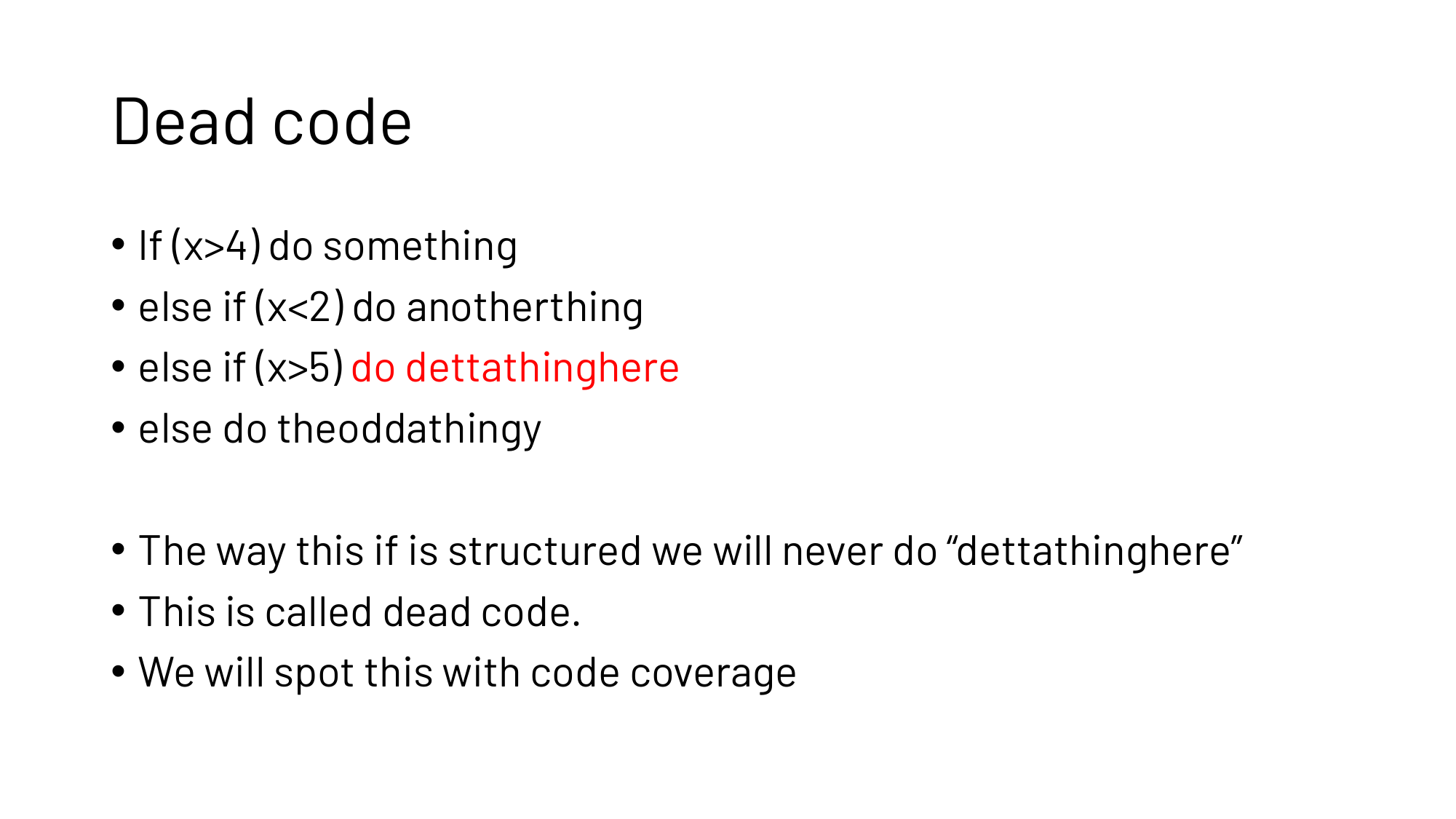

# Dead code
If (x>4) do something
else if (x<2) do anotherthing
else if (x>5) do dettathinghere
else do theoddathingy

The way this if is structured we will never do “dettathinghere”
This is called dead code.
We will spot this with code coverage